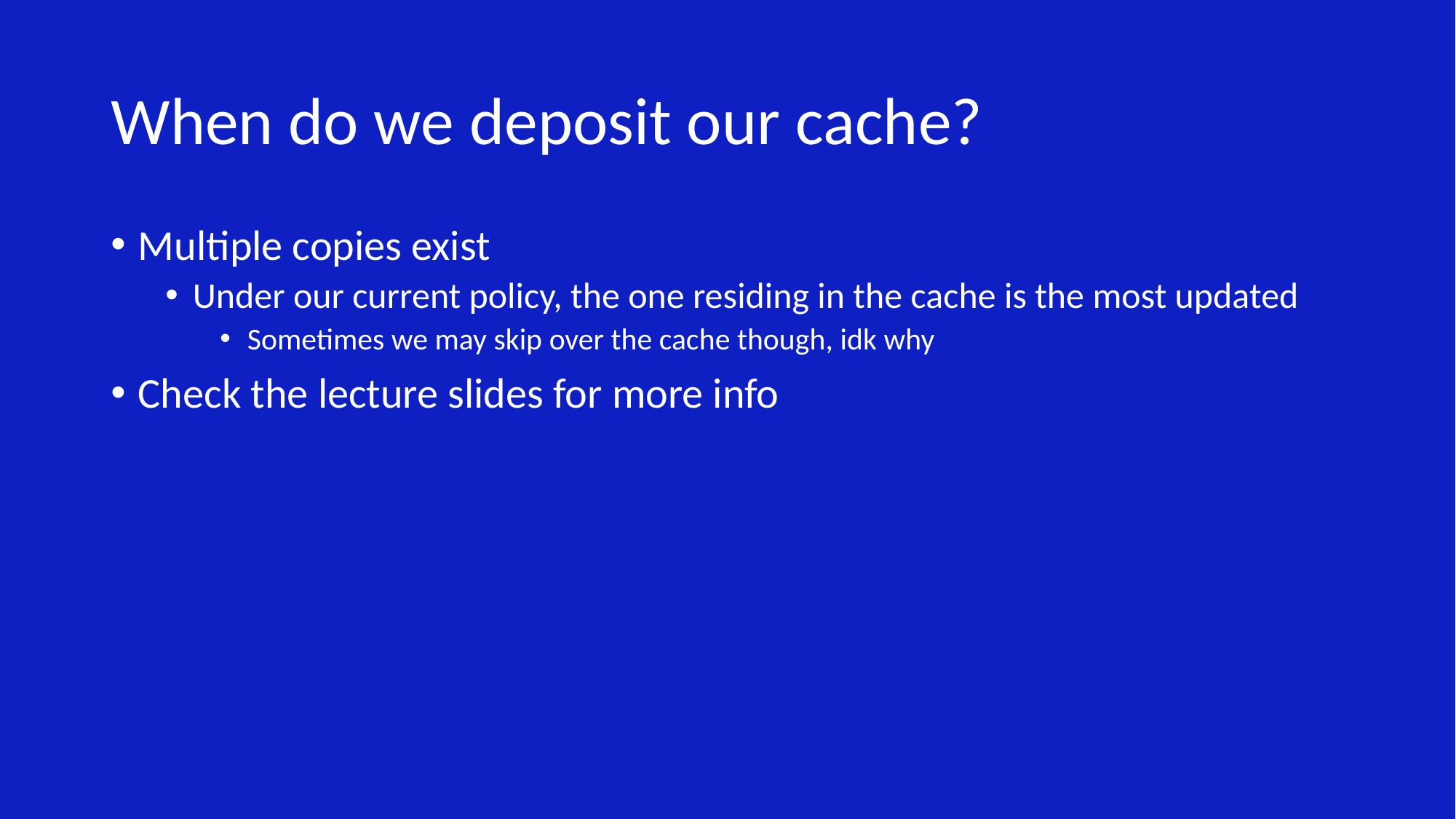

# When do we deposit our cache?
Multiple copies exist
Under our current policy, the one residing in the cache is the most updated
Sometimes we may skip over the cache though, idk why
Check the lecture slides for more info